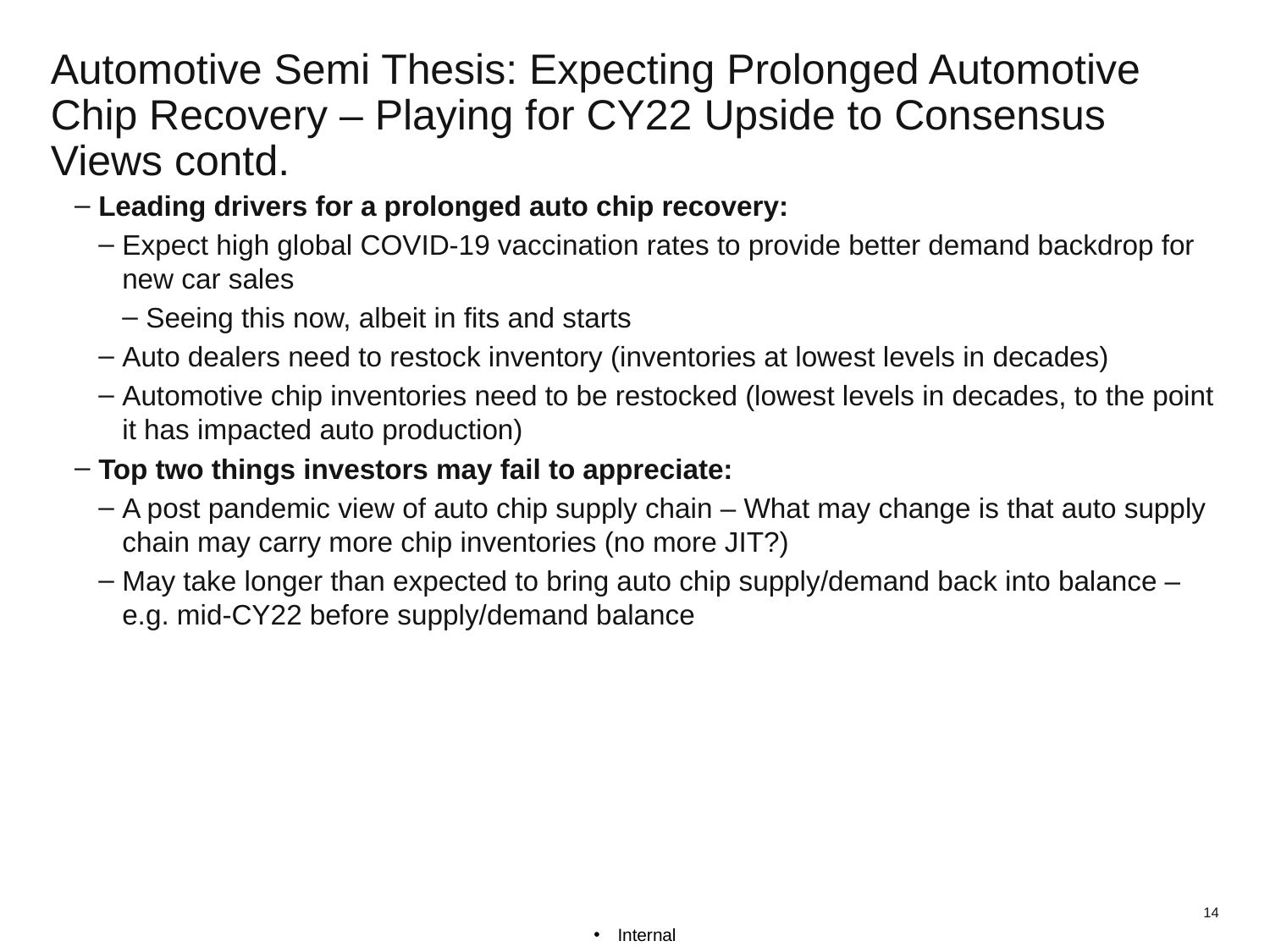

Automotive Semi Thesis: Expecting Prolonged Automotive Chip Recovery – Playing for CY22 Upside to Consensus Views contd.
Leading drivers for a prolonged auto chip recovery:
Expect high global COVID-19 vaccination rates to provide better demand backdrop for new car sales
Seeing this now, albeit in fits and starts
Auto dealers need to restock inventory (inventories at lowest levels in decades)
Automotive chip inventories need to be restocked (lowest levels in decades, to the point it has impacted auto production)
Top two things investors may fail to appreciate:
A post pandemic view of auto chip supply chain – What may change is that auto supply chain may carry more chip inventories (no more JIT?)
May take longer than expected to bring auto chip supply/demand back into balance – e.g. mid-CY22 before supply/demand balance

14